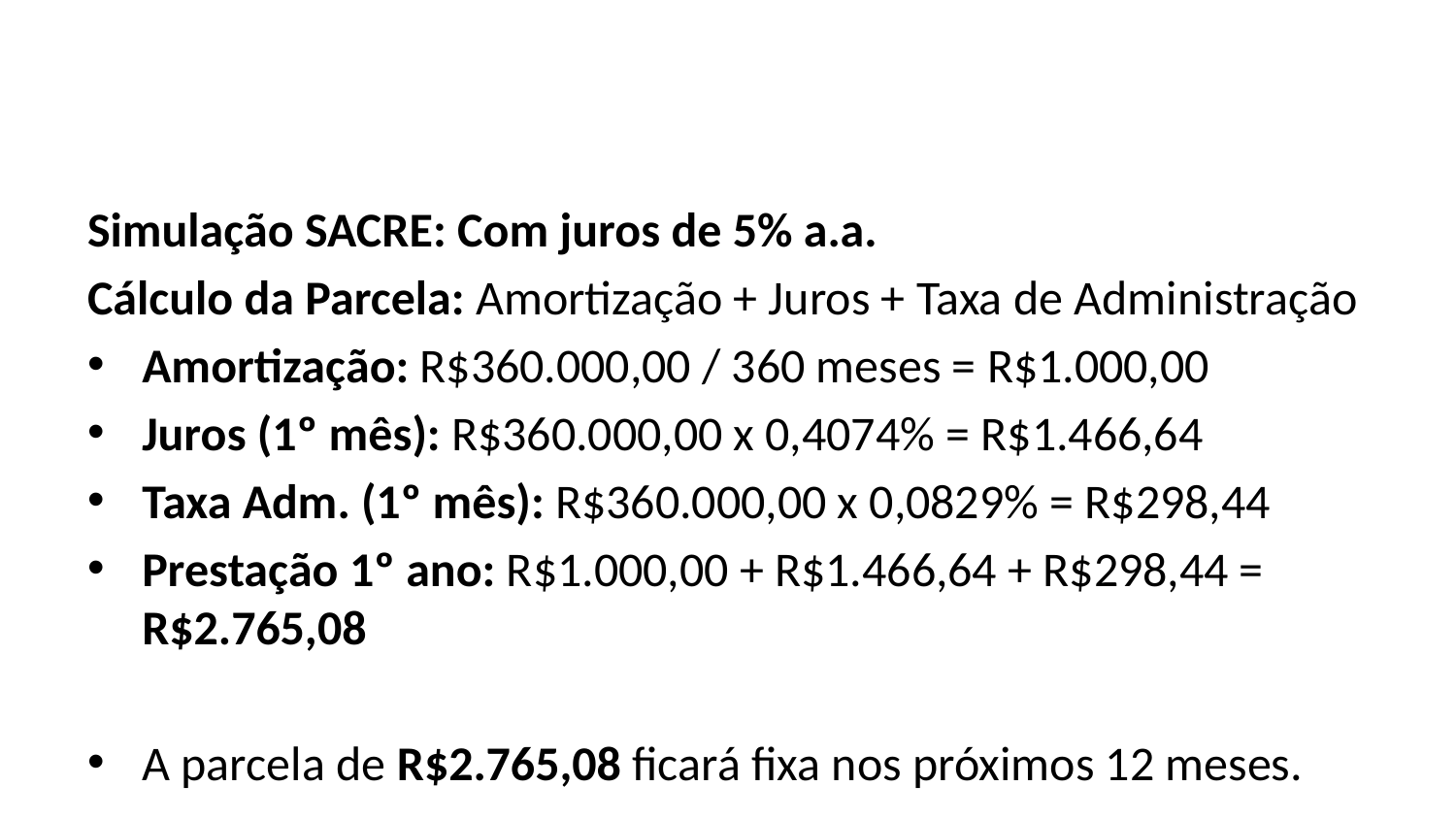

Simulação SACRE: Com juros de 5% a.a.
Cálculo da Parcela: Amortização + Juros + Taxa de Administração
Amortização: R$360.000,00 / 360 meses = R$1.000,00
Juros (1º mês): R$360.000,00 x 0,4074% = R$1.466,64
Taxa Adm. (1º mês): R$360.000,00 x 0,0829% = R$298,44
Prestação 1º ano: R$1.000,00 + R$1.466,64 + R$298,44 = R$2.765,08

A parcela de R$2.765,08 ficará fixa nos próximos 12 meses.